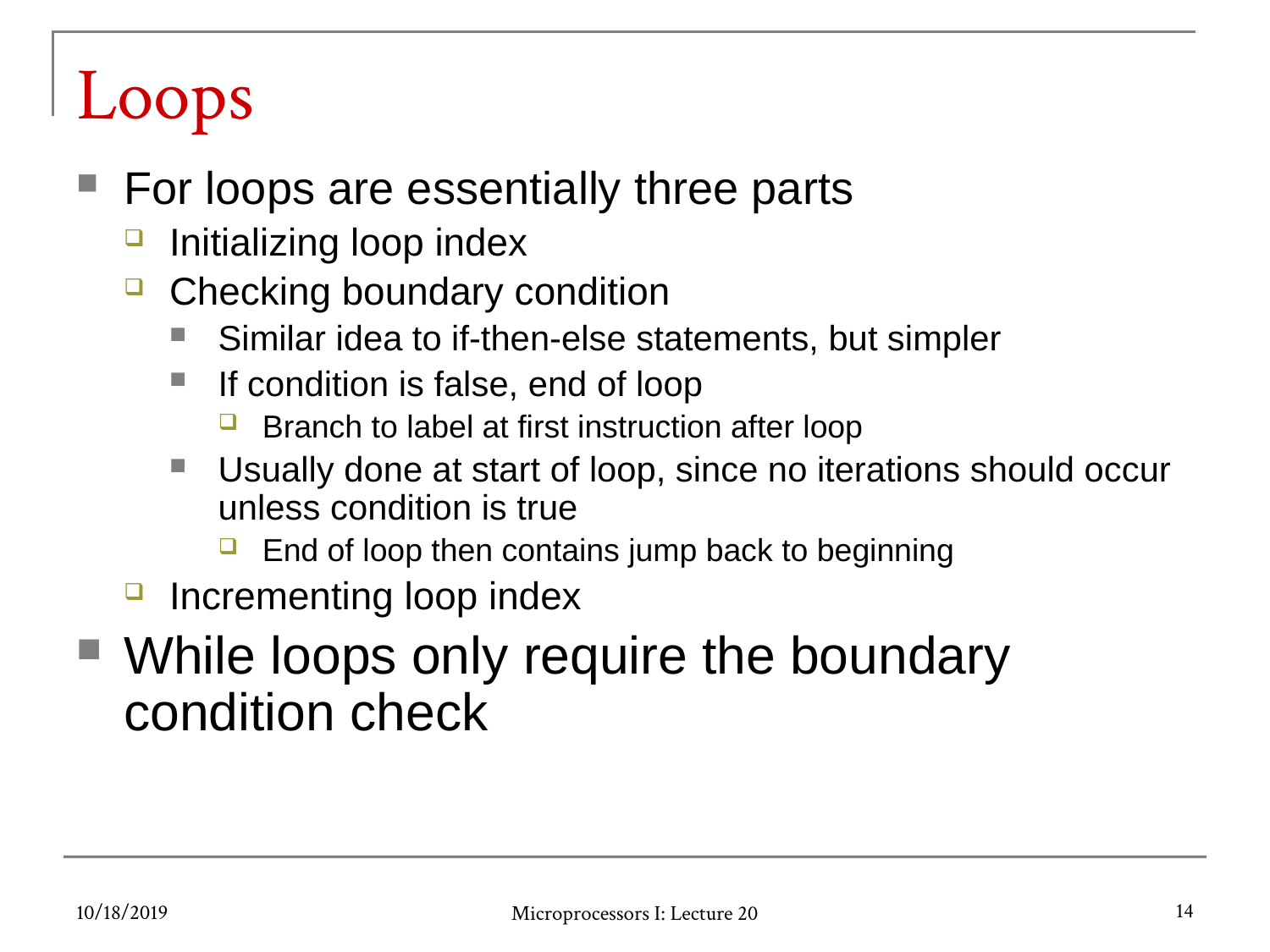

# Loops
For loops are essentially three parts
Initializing loop index
Checking boundary condition
Similar idea to if-then-else statements, but simpler
If condition is false, end of loop
Branch to label at first instruction after loop
Usually done at start of loop, since no iterations should occur unless condition is true
End of loop then contains jump back to beginning
Incrementing loop index
While loops only require the boundary condition check
10/18/2019
14
Microprocessors I: Lecture 20